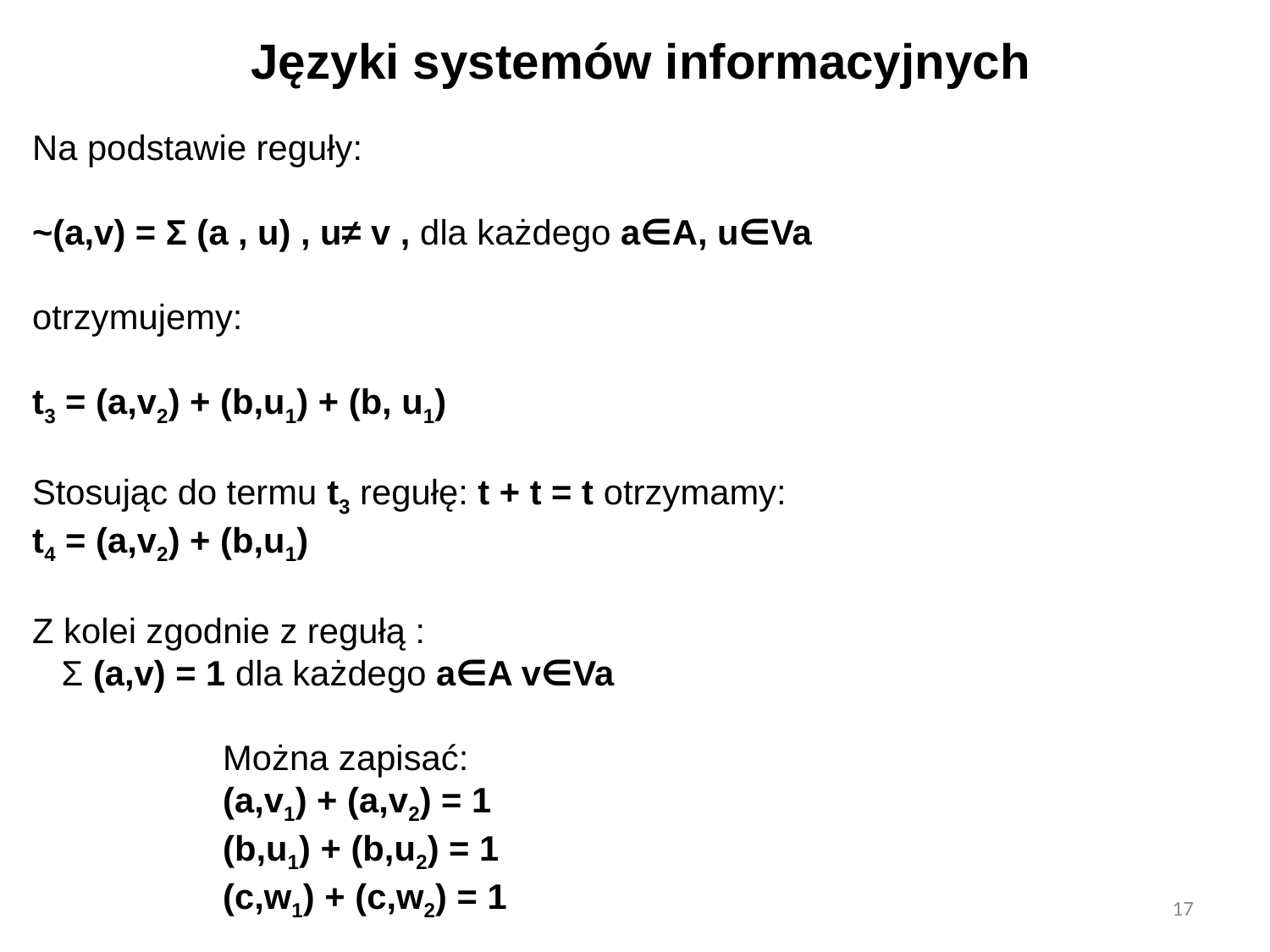

# Języki systemów informacyjnych
Na podstawie reguły:

~(a,v) = Σ (a , u) , u≠ v , dla każdego a∈A, u∈Va

otrzymujemy:

t3 = (a,v2) + (b,u1) + (b, u1)

Stosując do termu t3 regułę: t + t = t otrzymamy:
t4 = (a,v2) + (b,u1)

Z kolei zgodnie z regułą :
   Σ (a,v) = 1 dla każdego a∈A v∈Va

Można zapisać:
(a,v1) + (a,v2) = 1
(b,u1) + (b,u2) = 1
(c,w1) + (c,w2) = 1
17